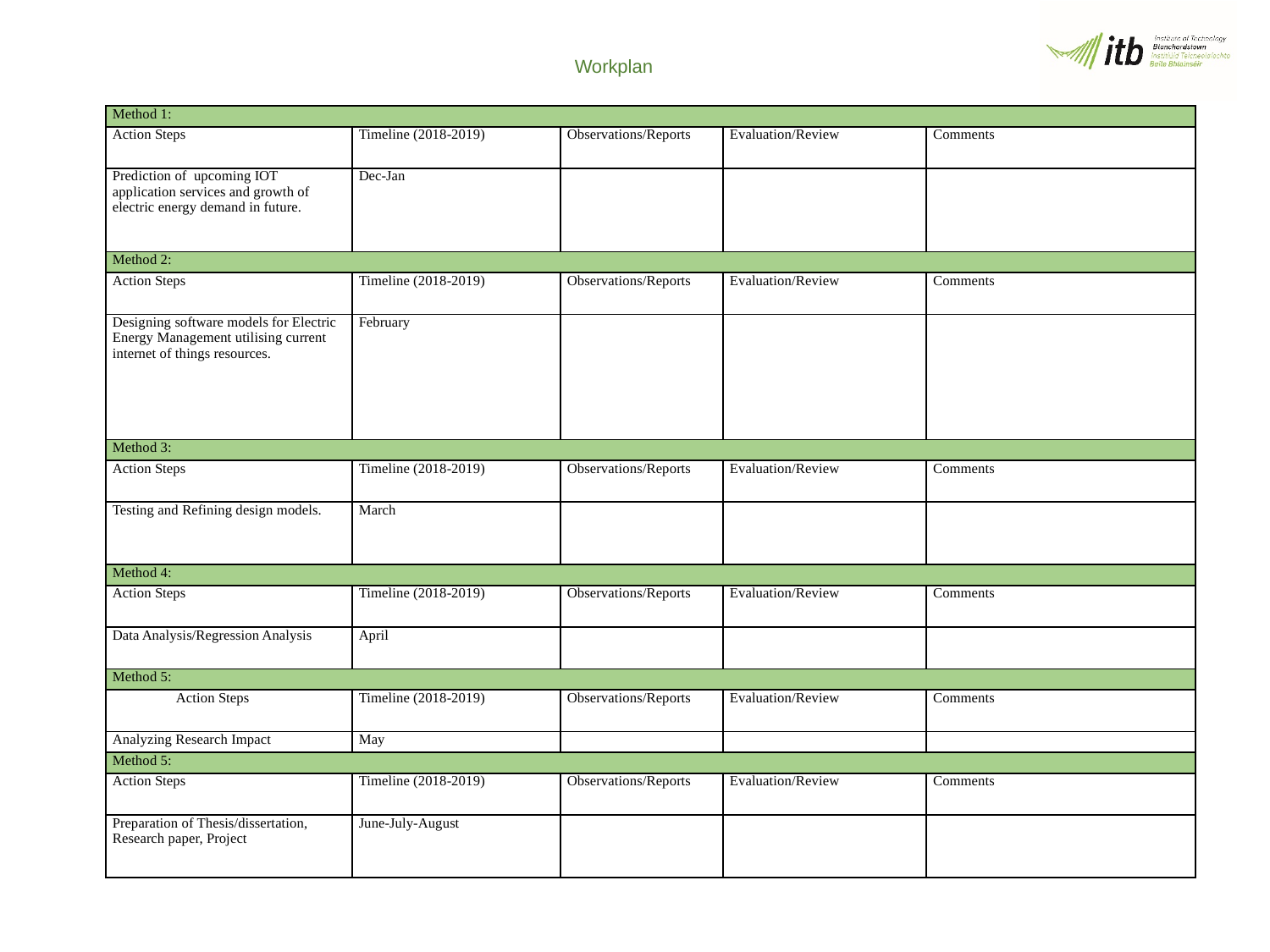

# Workplan
| Method 1: |  |  |  |  |
| --- | --- | --- | --- | --- |
| Action Steps | Timeline (2018-2019) | Observations/Reports | Evaluation/Review | Comments |
| Prediction of upcoming IOT application services and growth of electric energy demand in future. | Dec-Jan |  |  |  |
| Method 2: |  |  |  |  |
| Action Steps | Timeline (2018-2019) | Observations/Reports | Evaluation/Review | Comments |
| Designing software models for Electric Energy Management utilising current internet of things resources. | February |  |  |  |
| Method 3: |  |  |  |  |
| Action Steps | Timeline (2018-2019) | Observations/Reports | Evaluation/Review | Comments |
| Testing and Refining design models. | March |  |  |  |
| Method 4: |  |  |  |  |
| Action Steps | Timeline (2018-2019) | Observations/Reports | Evaluation/Review | Comments |
| Data Analysis/Regression Analysis | April |  |  |  |
| Method 5: |  |  |  |  |
| Action Steps | Timeline (2018-2019) | Observations/Reports | Evaluation/Review | Comments |
| Analyzing Research Impact | May |  |  |  |
| Method 5: |  |  |  |  |
| Action Steps | Timeline (2018-2019) | Observations/Reports | Evaluation/Review | Comments |
| Preparation of Thesis/dissertation, Research paper, Project | June-July-August |  |  |  |